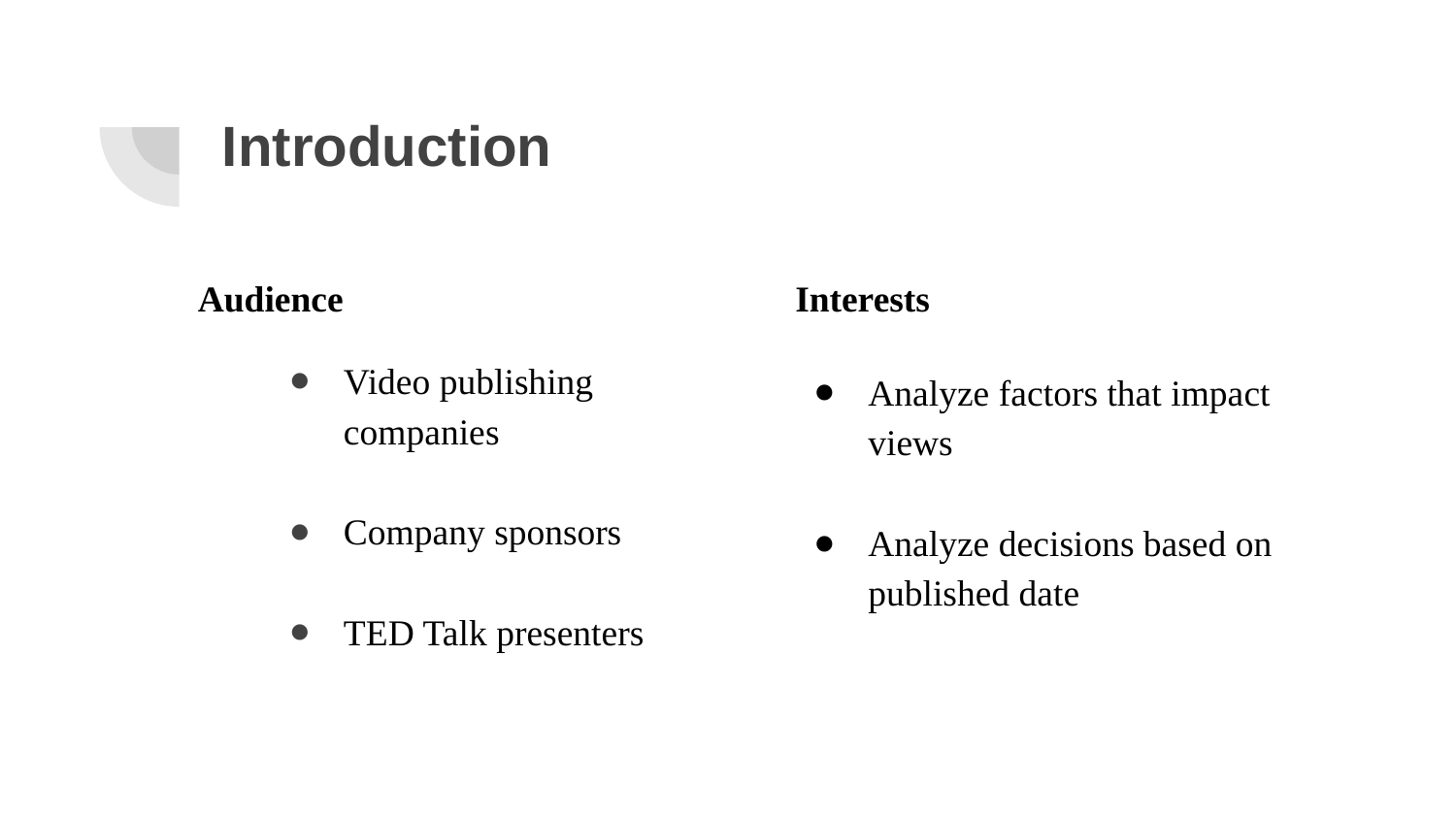

# Introduction
Audience
Video publishing companies
Company sponsors
TED Talk presenters
Interests
Analyze factors that impact views
Analyze decisions based on published date